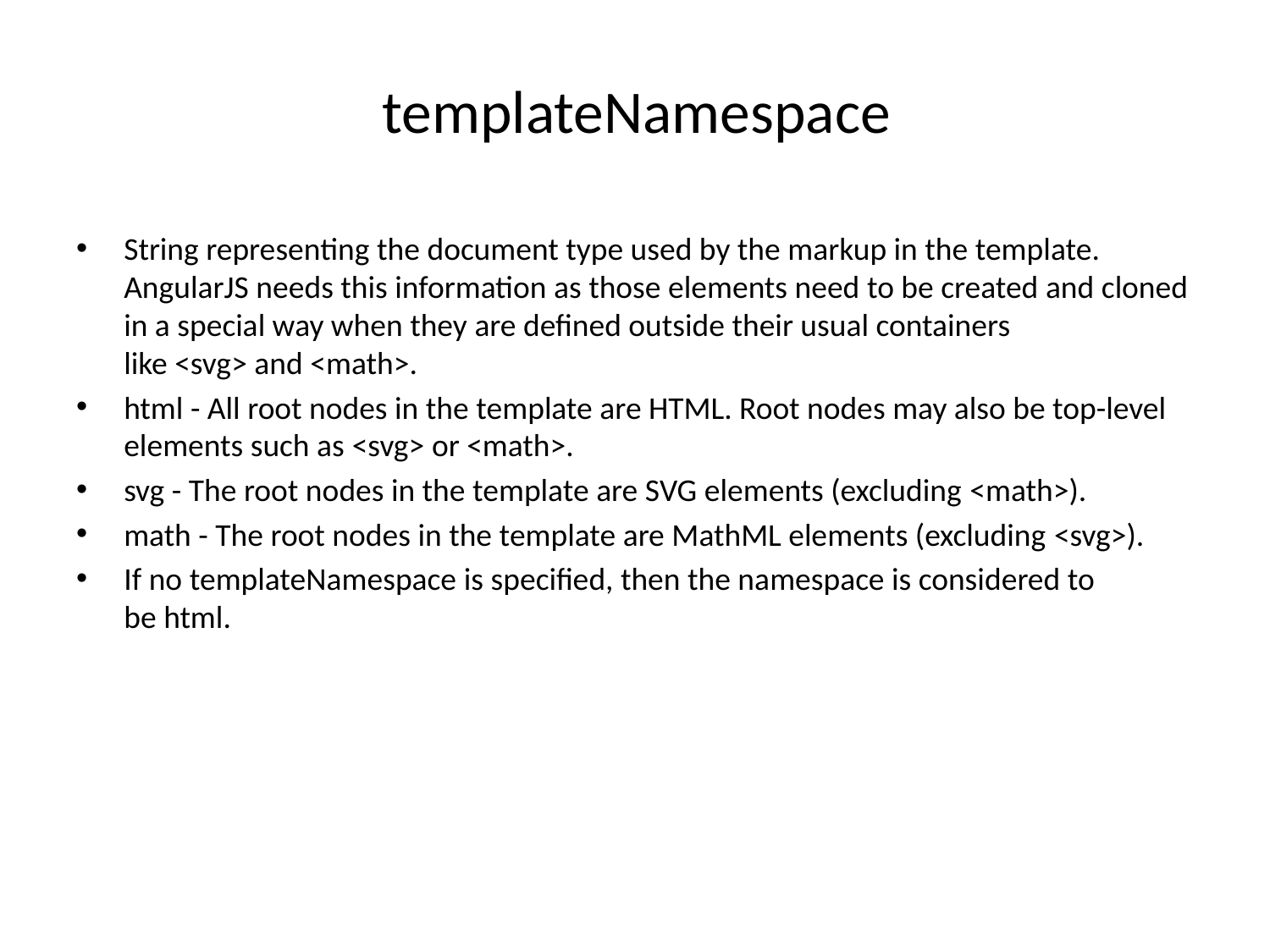

# templateNamespace
String representing the document type used by the markup in the template. AngularJS needs this information as those elements need to be created and cloned in a special way when they are defined outside their usual containers like <svg> and <math>.
html - All root nodes in the template are HTML. Root nodes may also be top-level elements such as <svg> or <math>.
svg - The root nodes in the template are SVG elements (excluding <math>).
math - The root nodes in the template are MathML elements (excluding <svg>).
If no templateNamespace is specified, then the namespace is considered to be html.